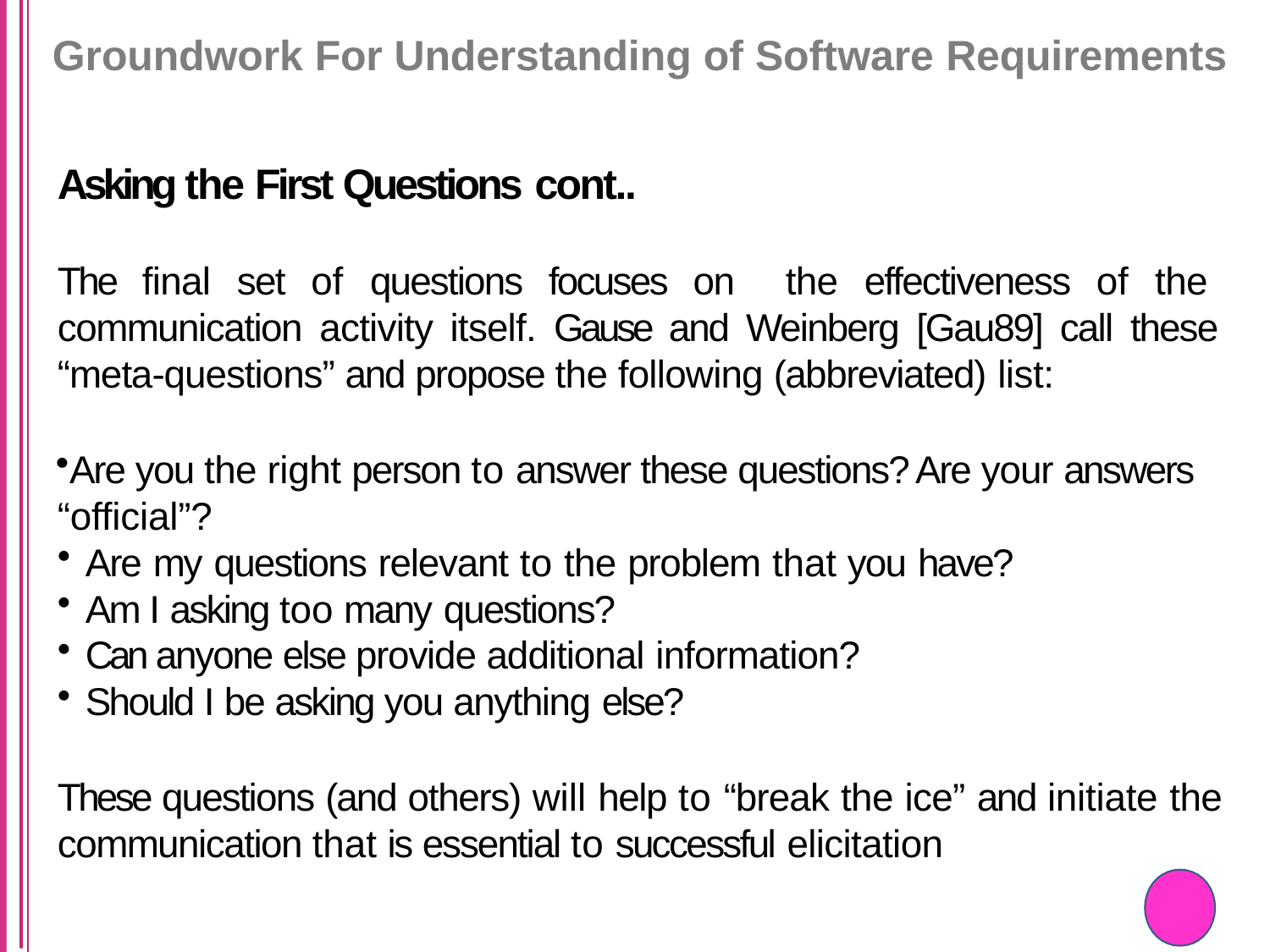

# Groundwork For Understanding of Software Requirements
Asking the First Questions cont..

The final set of questions focuses on  the effectiveness of the  communication activity itself. Gause and Weinberg [Gau89] call these  “meta-questions” and propose the following (abbreviated) list:

Are you the right person to answer these questions? Are your answers  “official”?
Are my questions relevant to the problem that you have?
Am I asking too many questions?
Can anyone else provide additional information?
Should I be asking you anything else?

These questions (and others) will help to “break the ice” and initiate the  communication that is essential to successful elicitation